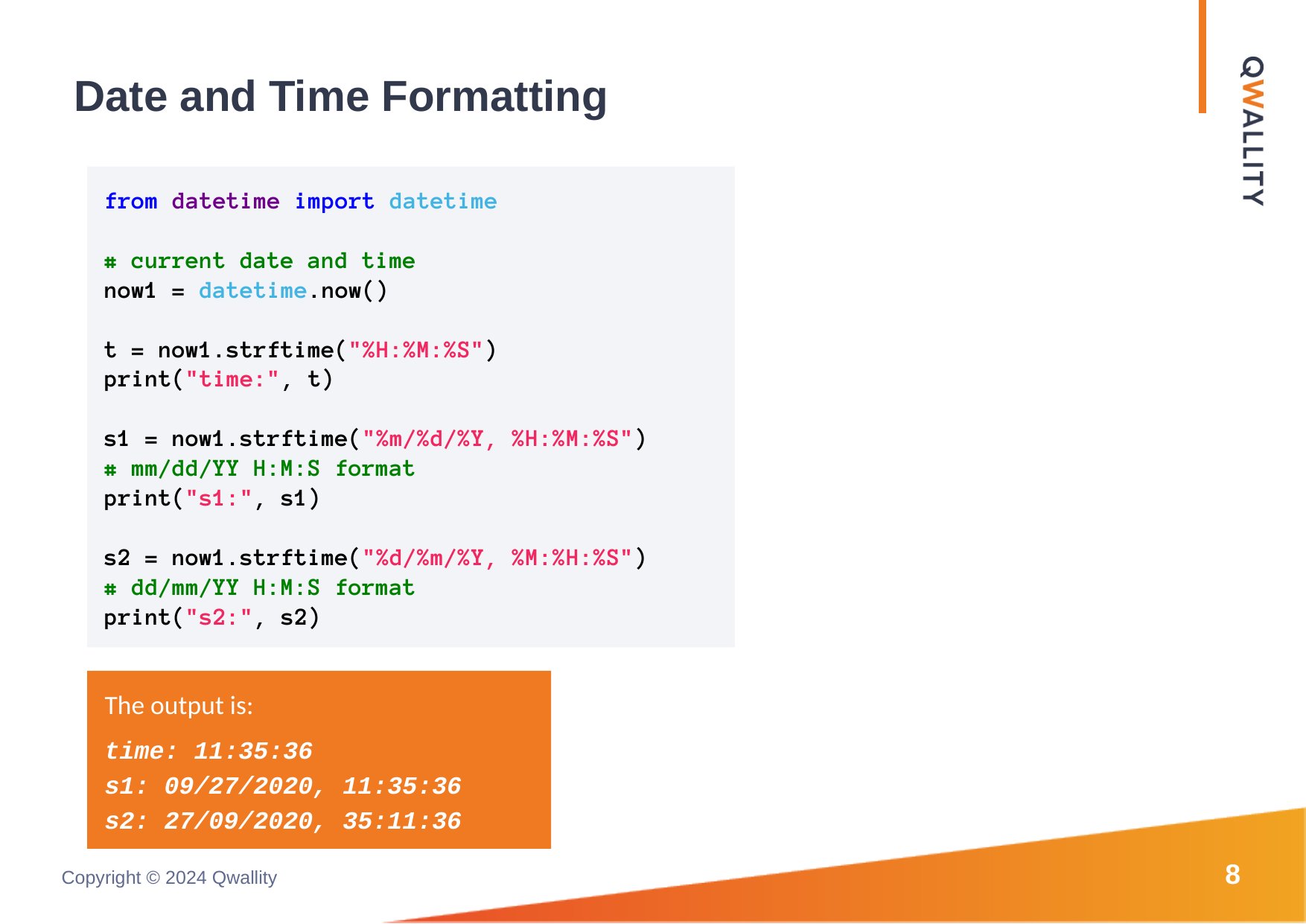

# Date and Time Formatting
from datetime import datetime

# current date and time
now1 = datetime.now()

t = now1.strftime("%H:%M:%S")
print("time:", t)

s1 = now1.strftime("%m/%d/%Y, %H:%M:%S")
# mm/dd/YY H:M:S format
print("s1:", s1)

s2 = now1.strftime("%d/%m/%Y, %M:%H:%S")
# dd/mm/YY H:M:S format
print("s2:", s2)
The output is:
time: 11:35:36
s1: 09/27/2020, 11:35:36
s2: 27/09/2020, 35:11:36

8